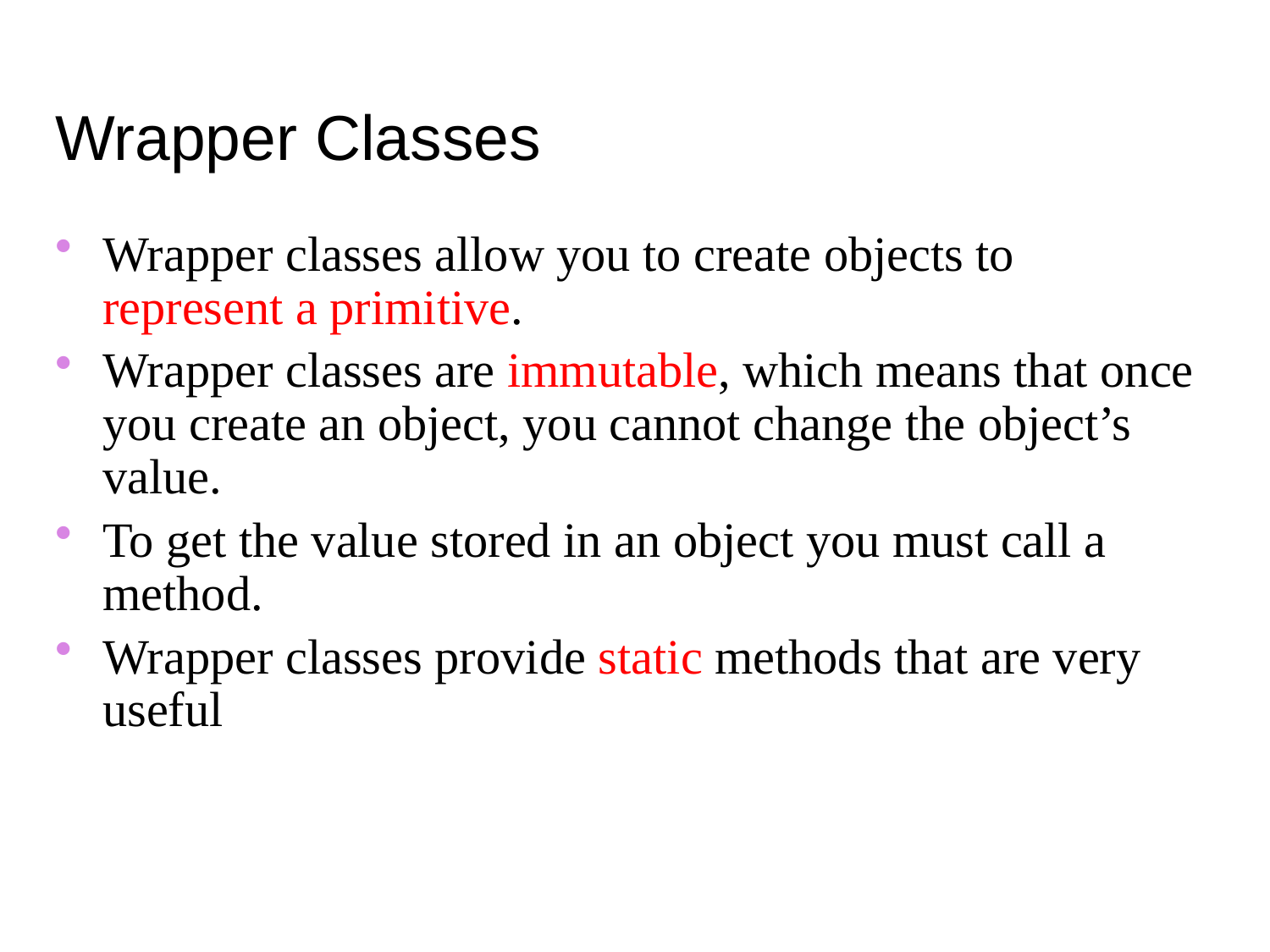

Wrapper Classes
Wrapper classes allow you to create objects to represent a primitive.
Wrapper classes are immutable, which means that once you create an object, you cannot change the object’s value.
To get the value stored in an object you must call a method.
Wrapper classes provide static methods that are very useful